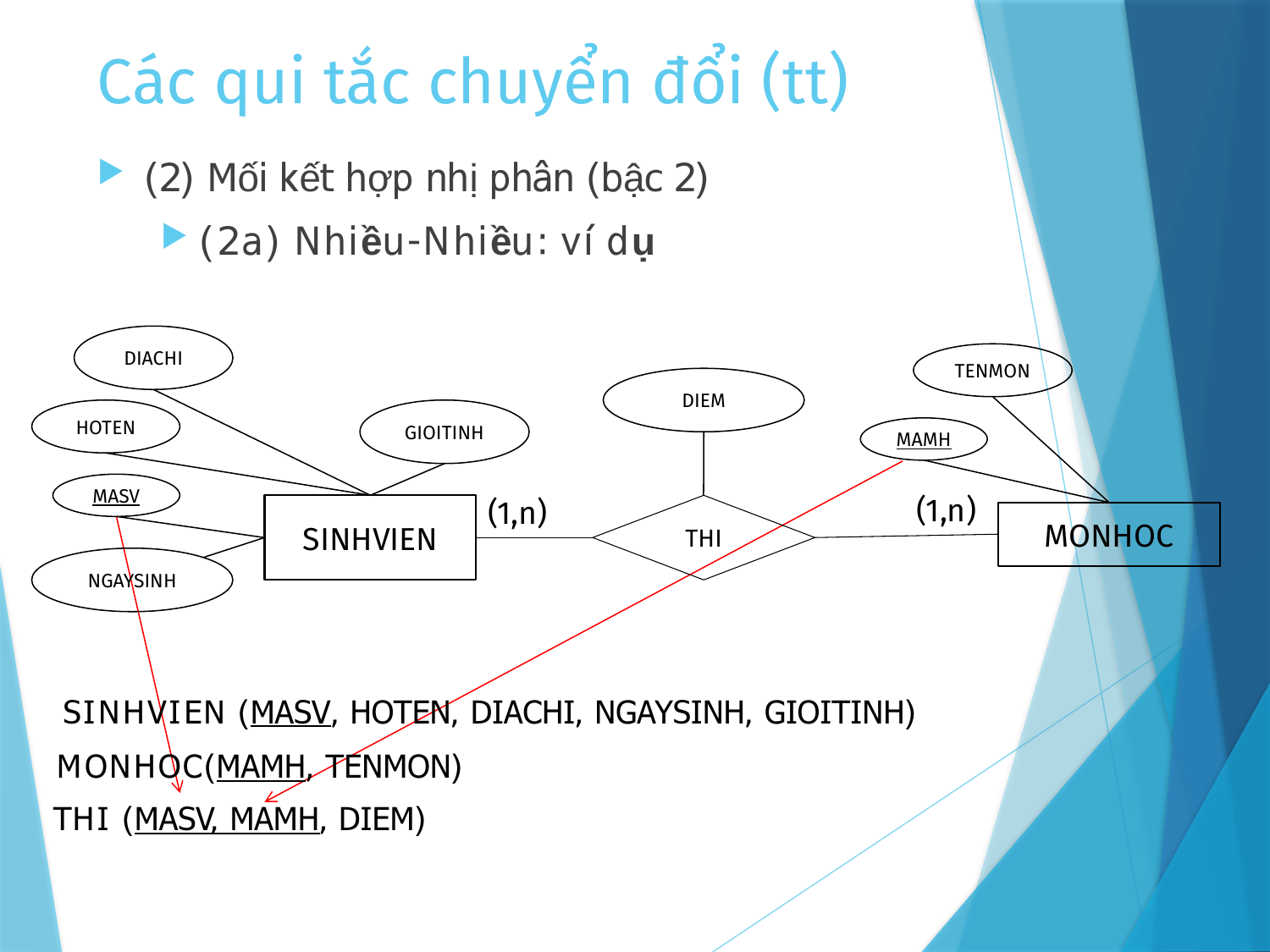

# Các qui tắc chuyển đổi (tt)
(2) Mối kết hợp nhị phân (bậc 2)
(2a) Nhiều-Nhiều: ví dụ

DIACHI
HOTEN
GIOITINH
MASV
SINHVIEN
NGAYSINH
(1,n)
(1,n)
THI
TENMON
MAMH
MONHOC
DIEM
SINHVIEN (MASV, HOTEN, DIACHI, NGAYSINH, GIOITINH)
MONHOC(MAMH, TENMON)
THI (MASV, MAMH, DIEM)